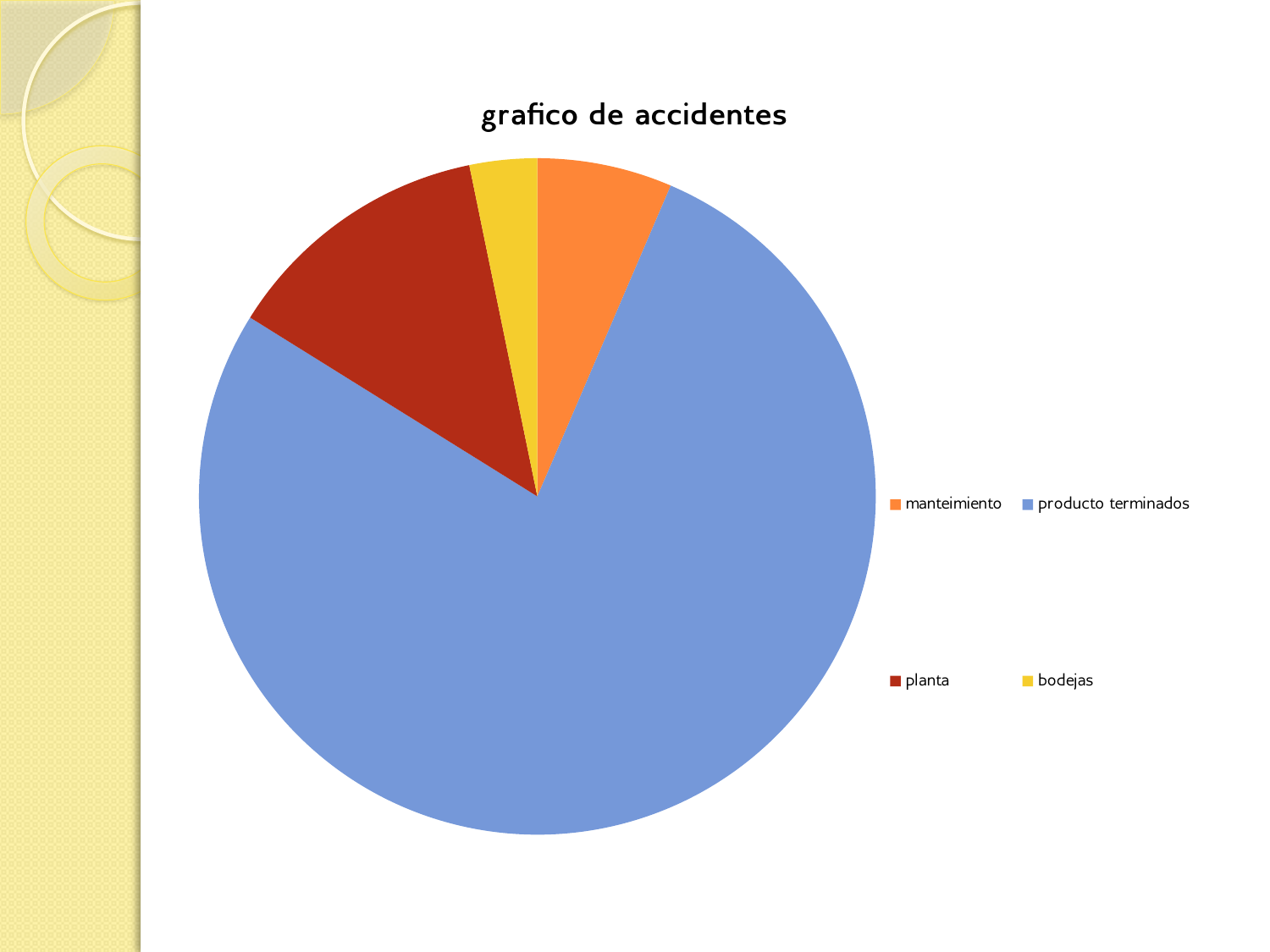

### Chart: grafico de accidentes

| Category | Ventas |
|---|---|
| manteimiento  | 2.0 |
| producto terminados  | 24.0 |
| planta | 4.0 |
| bodejas | 1.0 |